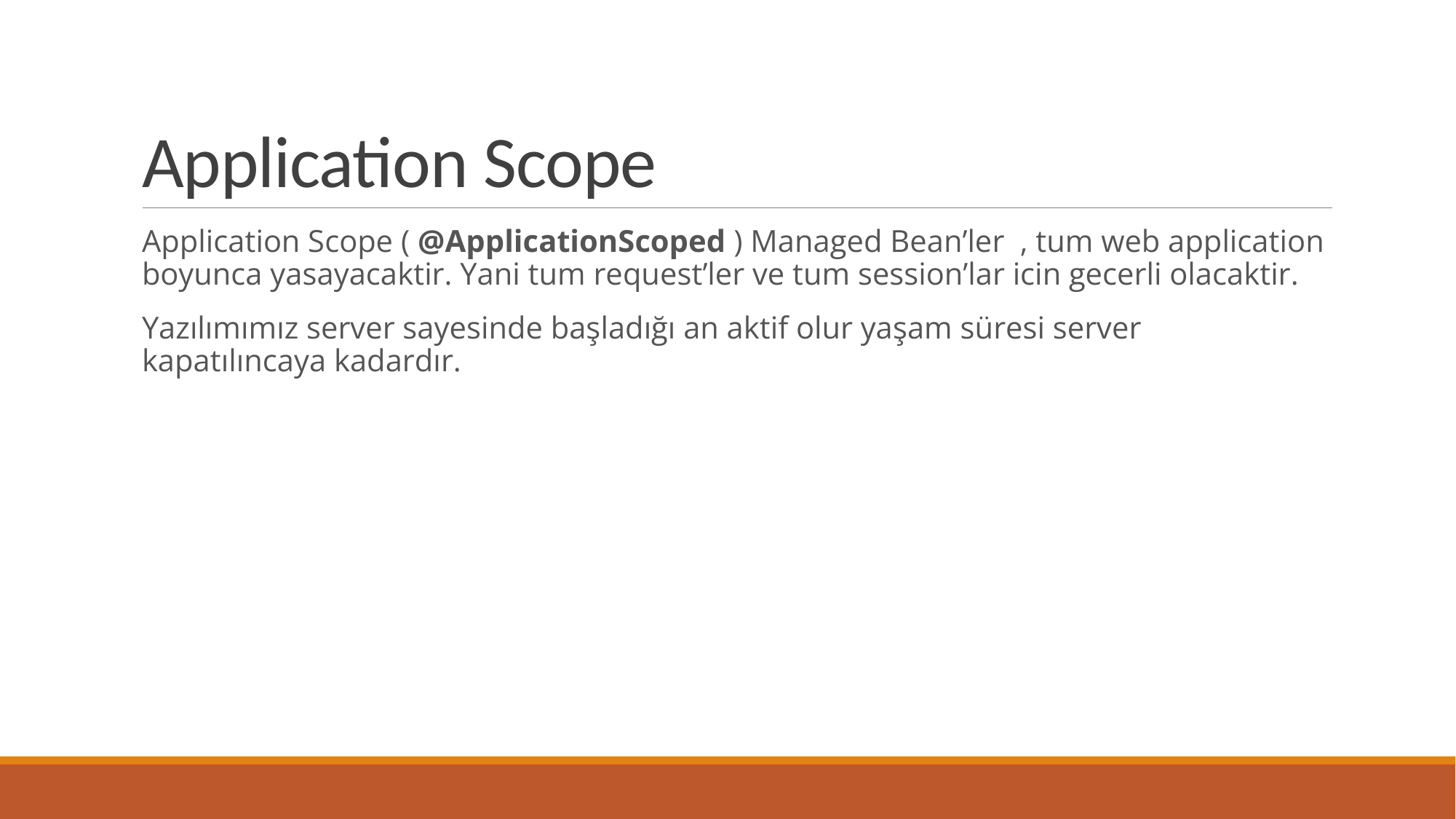

# Application Scope
Application Scope ( @ApplicationScoped ) Managed Bean’ler  , tum web application boyunca yasayacaktir. Yani tum request’ler ve tum session’lar icin gecerli olacaktir.
Yazılımımız server sayesinde başladığı an aktif olur yaşam süresi server kapatılıncaya kadardır.